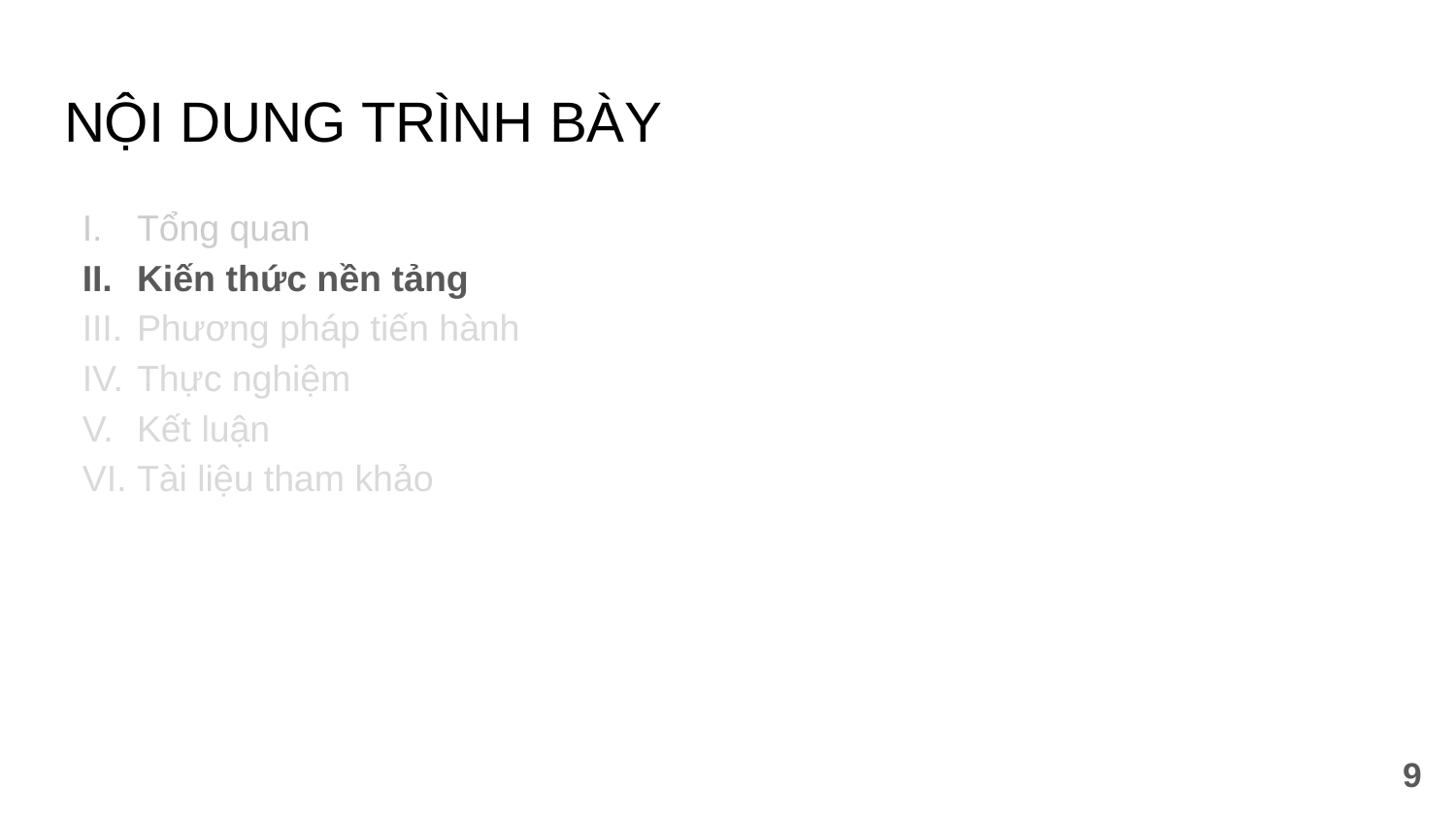

# NỘI DUNG TRÌNH BÀY
Tổng quan
Kiến thức nền tảng
Phương pháp tiến hành
Thực nghiệm
Kết luận
Tài liệu tham khảo
9